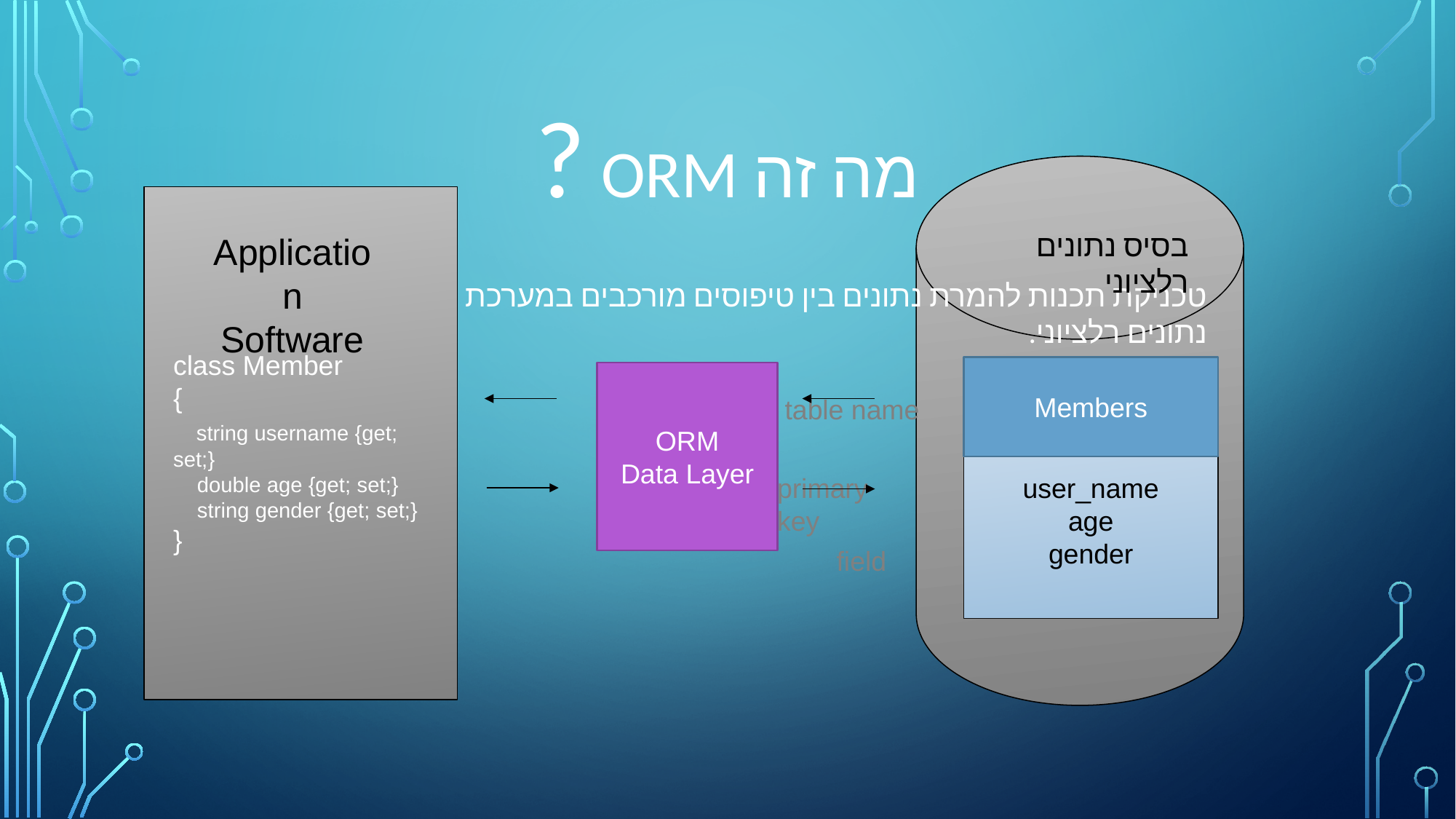

# מה זה ORM ?

בסיס נתונים רלציוני
Application Software
טכניקת תכנות להמרת נתונים בין טיפוסים מורכבים במערכת לטבלאות בבסיס נתונים רלציוני.
class Member
{
   string username {get; set;}
    double age {get; set;}
    string gender {get; set;}
}

user_name
age
gender

Members
ORM
Data Layer
table name
primary key
field